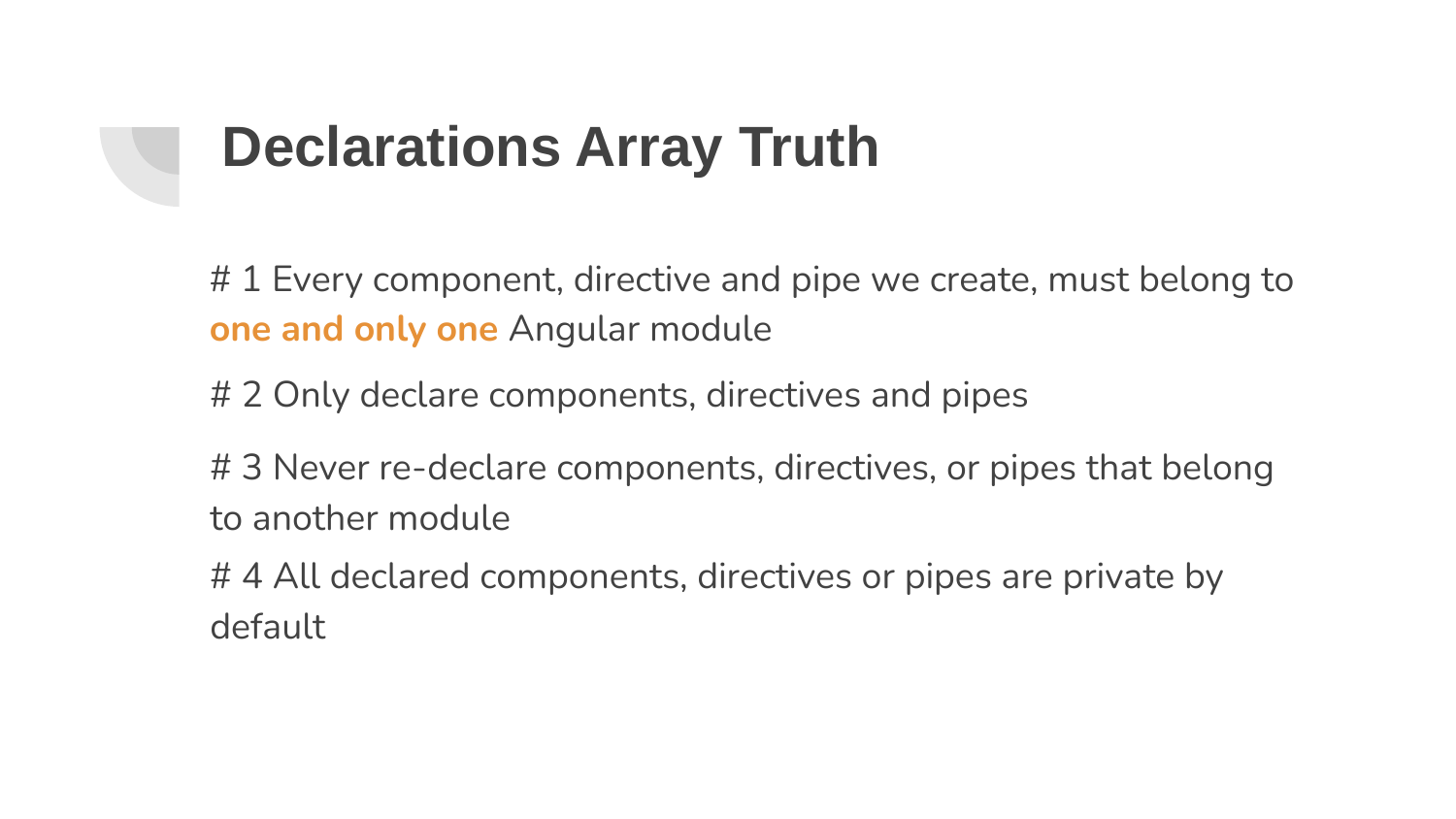

# Declarations Array Truth
# 1 Every component, directive and pipe we create, must belong to one and only one Angular module

# 2 Only declare components, directives and pipes
# 3 Never re-declare components, directives, or pipes that belong to another module
# 4 All declared components, directives or pipes are private by default